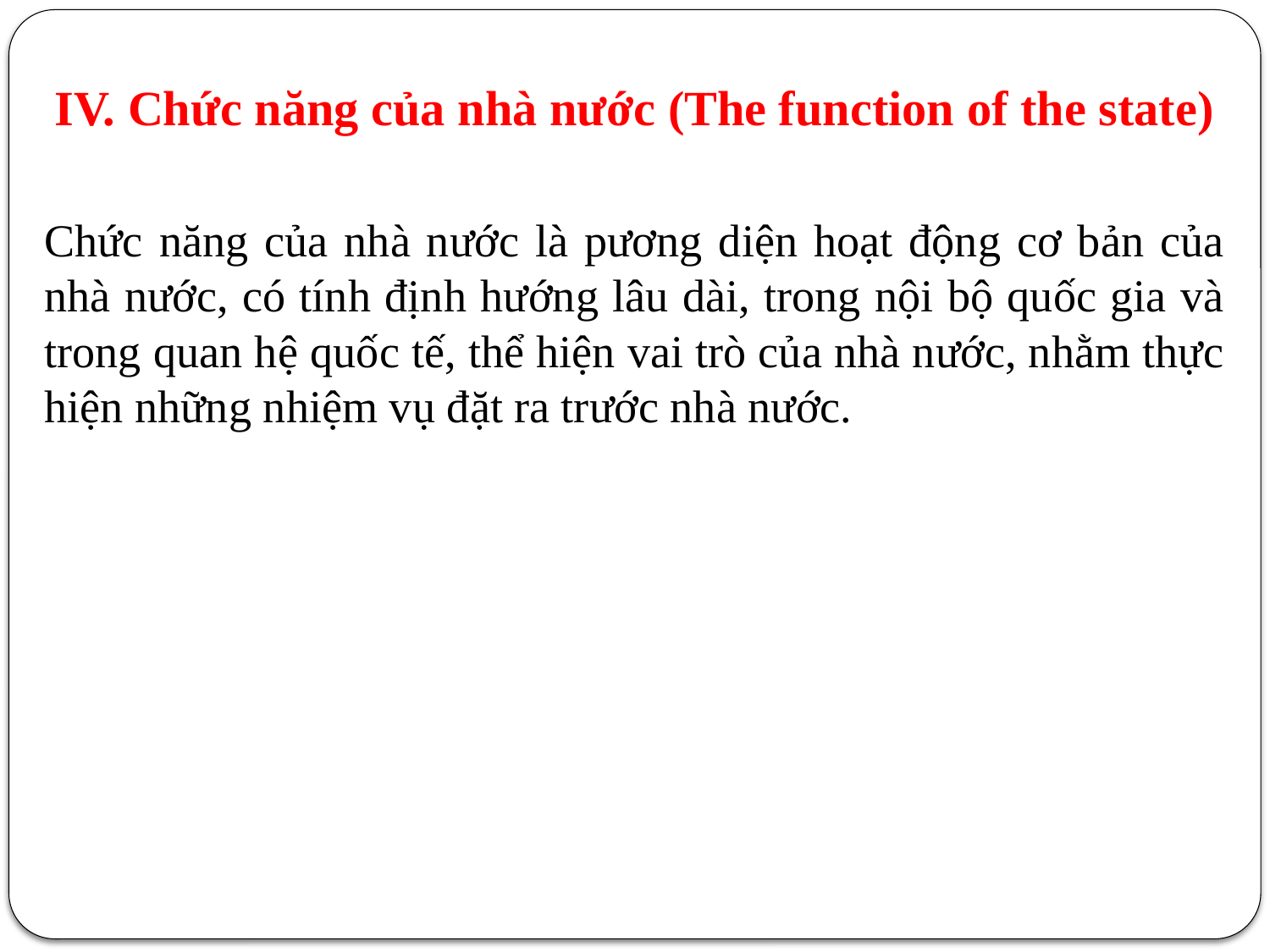

# IV. Chức năng của nhà nước (The function of the state)
Chức năng của nhà nước là pương diện hoạt động cơ bản của nhà nước, có tính định hướng lâu dài, trong nội bộ quốc gia và trong quan hệ quốc tế, thể hiện vai trò của nhà nước, nhằm thực hiện những nhiệm vụ đặt ra trước nhà nước.